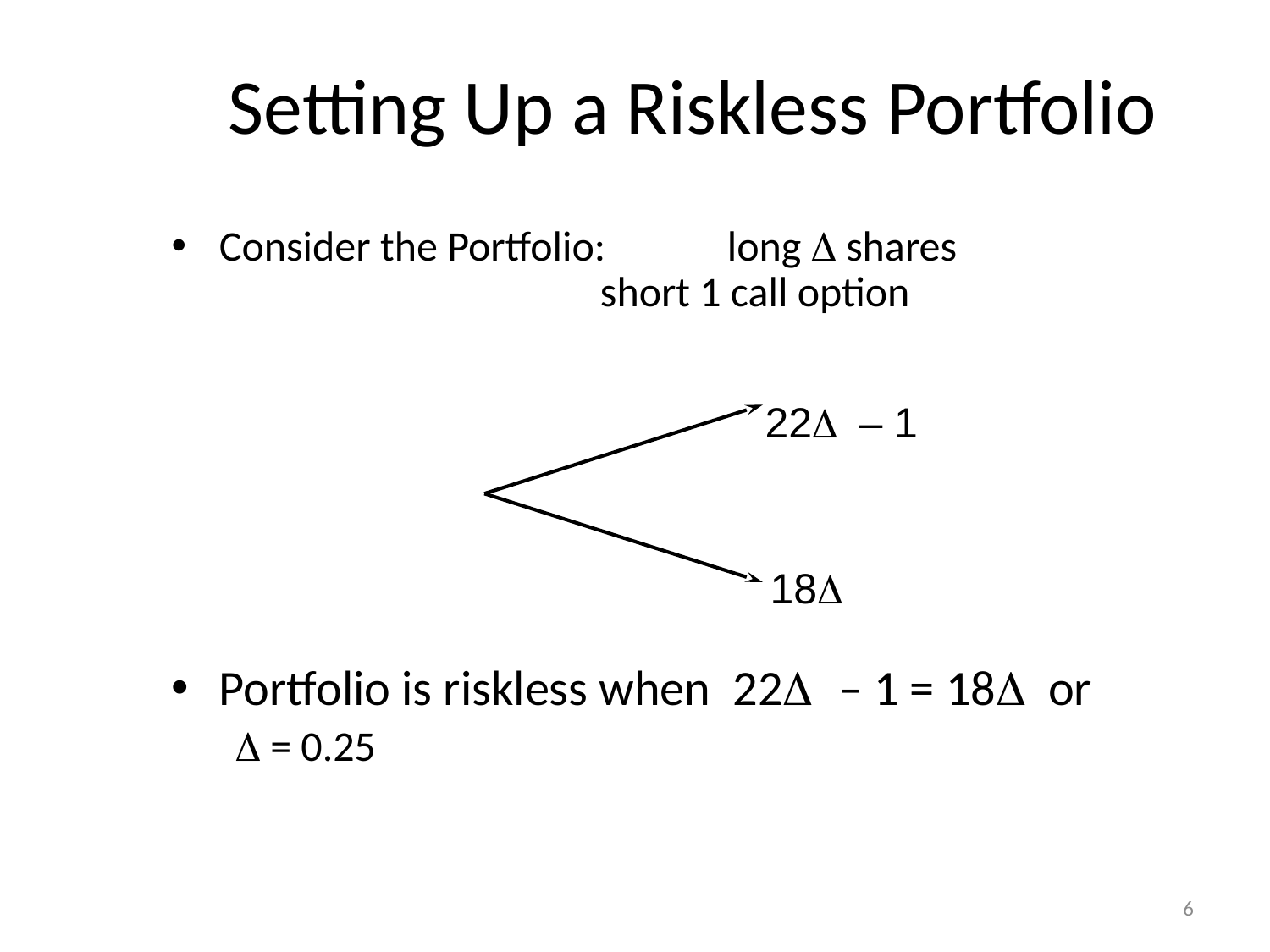

# Setting Up a Riskless Portfolio
Consider the Portfolio:	long Δ shares					short 1 call option

Portfolio is riskless when  22Δ – 1 = 18Δ  or
Δ = 0.25
22Δ – 1

18Δ

6